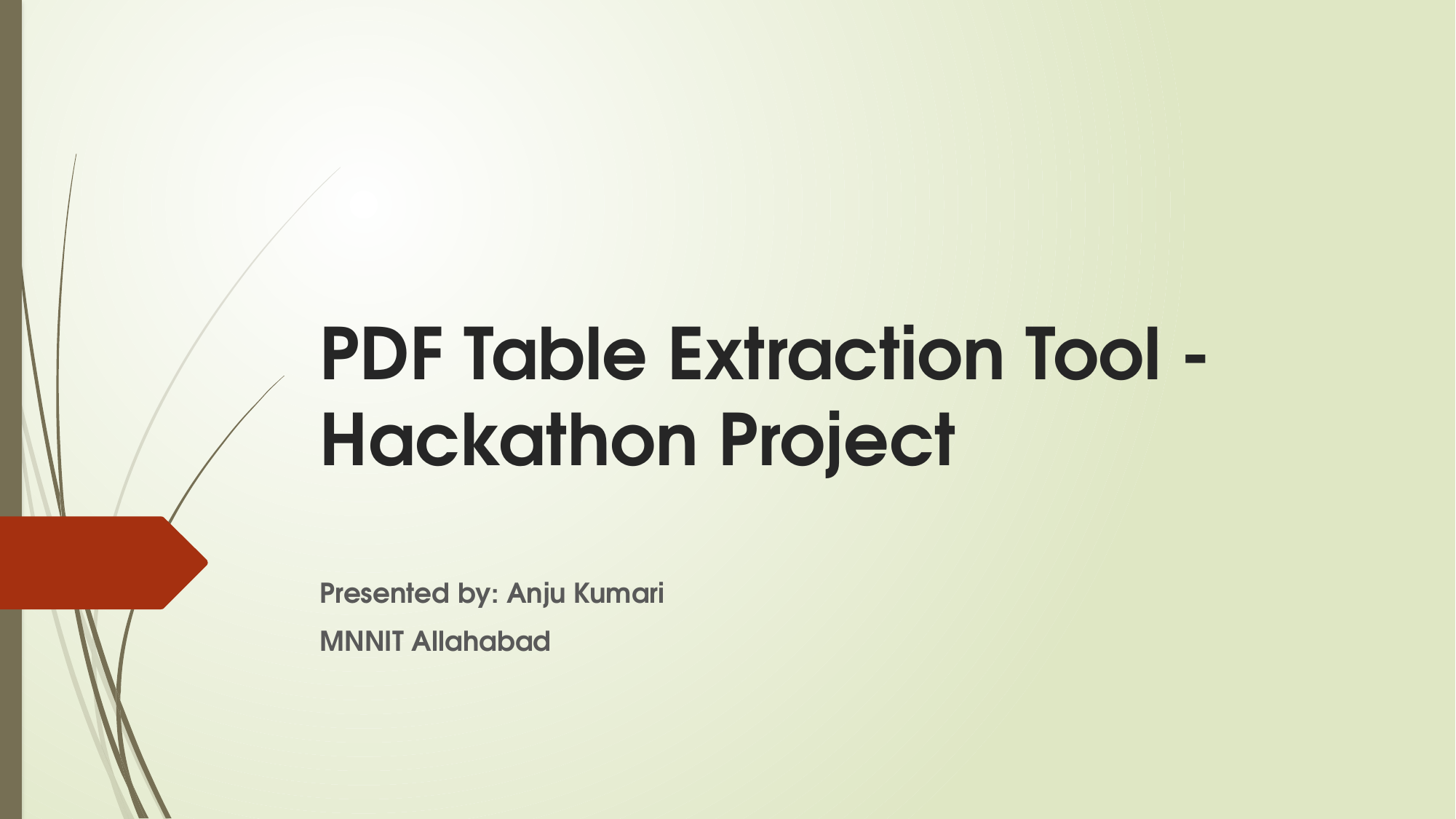

# PDF Table Extraction Tool - Hackathon Project
Presented by: Anju Kumari
MNNIT Allahabad